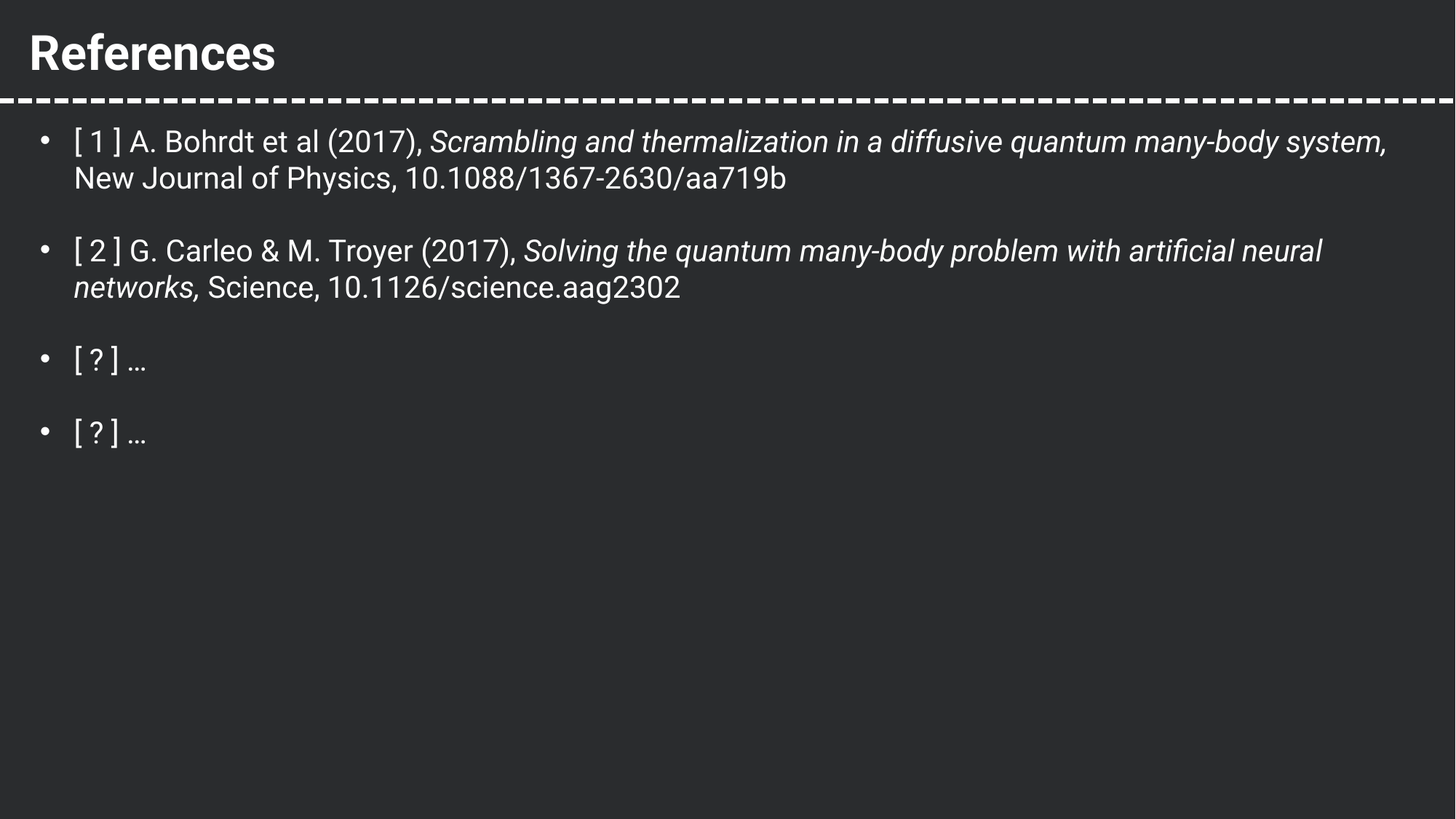

References
[ 1 ] A. Bohrdt et al (2017), Scrambling and thermalization in a diffusive quantum many-body system, New Journal of Physics, 10.1088/1367-2630/aa719b

[ 2 ] G. Carleo & M. Troyer (2017), Solving the quantum many-body problem with artificial neural networks, Science, 10.1126/science.aag2302

[ ? ] …

[ ? ] …